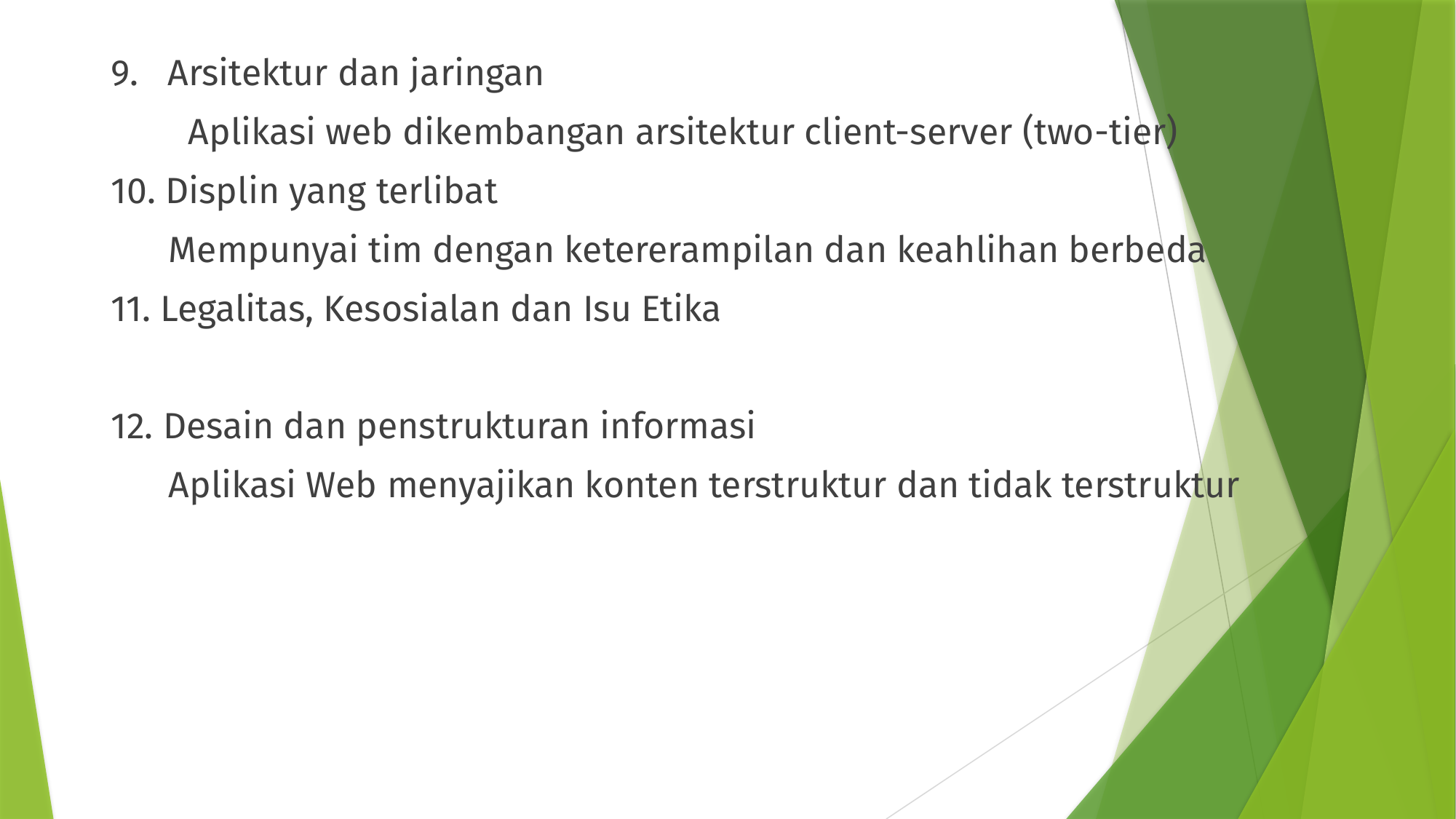

9.   Arsitektur dan jaringan
        Aplikasi web dikembangan arsitektur client-server (two-tier)
10. Displin yang terlibat
      Mempunyai tim dengan ketererampilan dan keahlihan berbeda
11. Legalitas, Kesosialan dan Isu Etika

12. Desain dan penstrukturan informasi
      Aplikasi Web menyajikan konten terstruktur dan tidak terstruktur